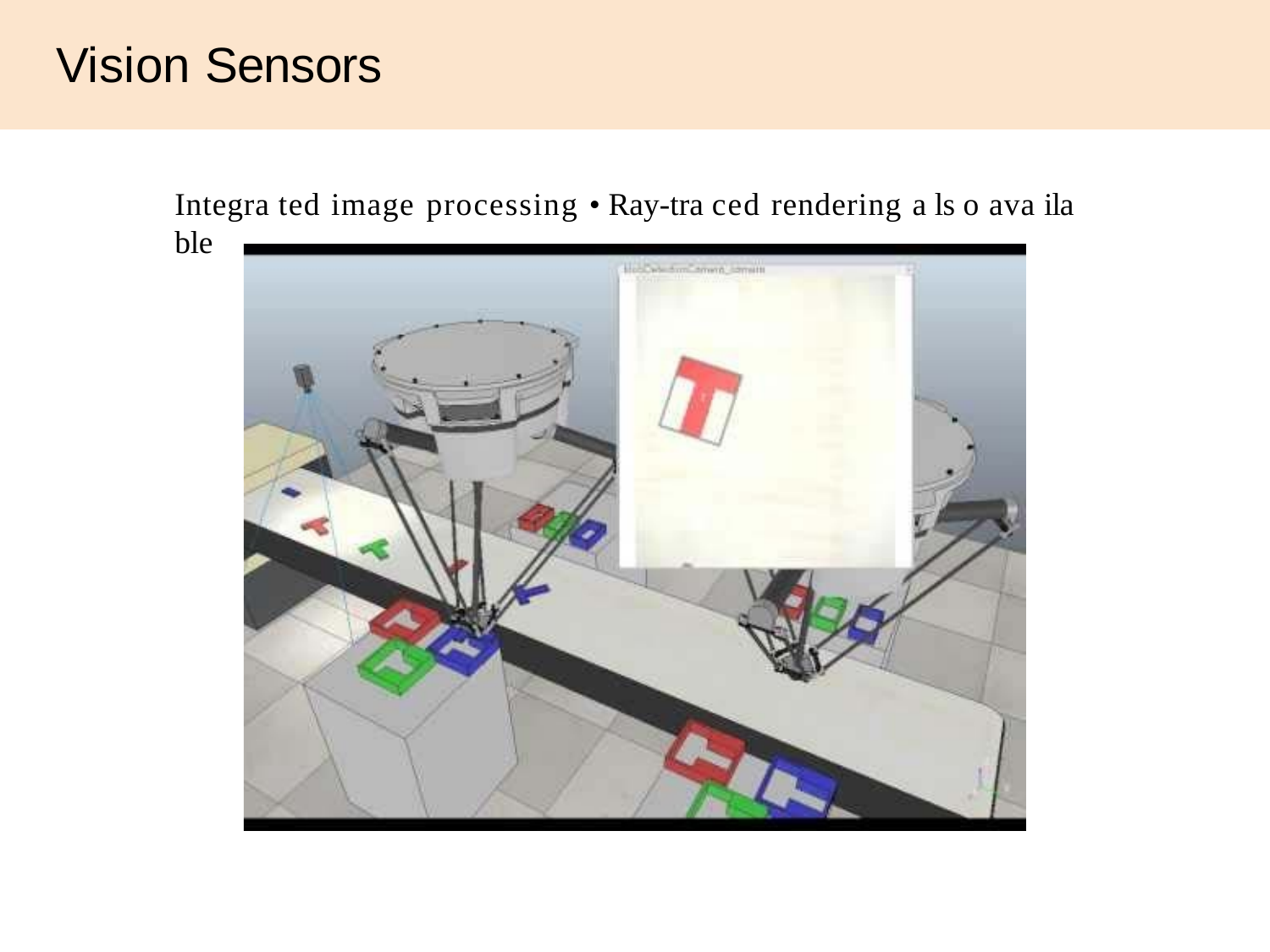

Vision Sensors
Integra ted image processing • Ray-tra ced rendering a ls o ava ila ble